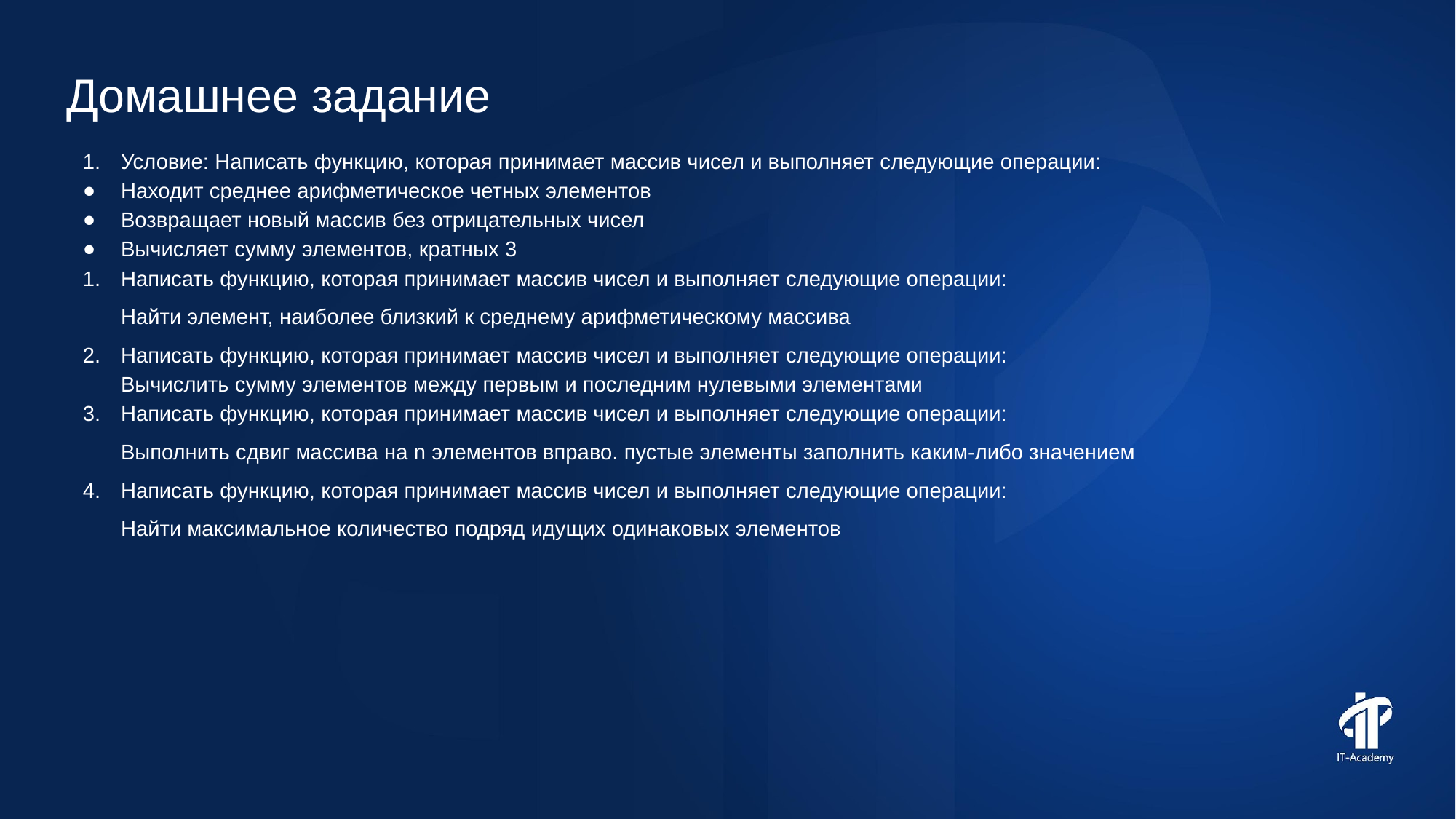

Домашнее задание
Условие: Написать функцию, которая принимает массив чисел и выполняет следующие операции:
Находит среднее арифметическое четных элементов
Возвращает новый массив без отрицательных чисел
Вычисляет сумму элементов, кратных 3
Написать функцию, которая принимает массив чисел и выполняет следующие операции:
Найти элемент, наиболее близкий к среднему арифметическому массива
Написать функцию, которая принимает массив чисел и выполняет следующие операции:
Вычислить сумму элементов между первым и последним нулевыми элементами
Написать функцию, которая принимает массив чисел и выполняет следующие операции:
Выполнить сдвиг массива на n элементов вправо. пустые элементы заполнить каким-либо значением
Написать функцию, которая принимает массив чисел и выполняет следующие операции:
Найти максимальное количество подряд идущих одинаковых элементов